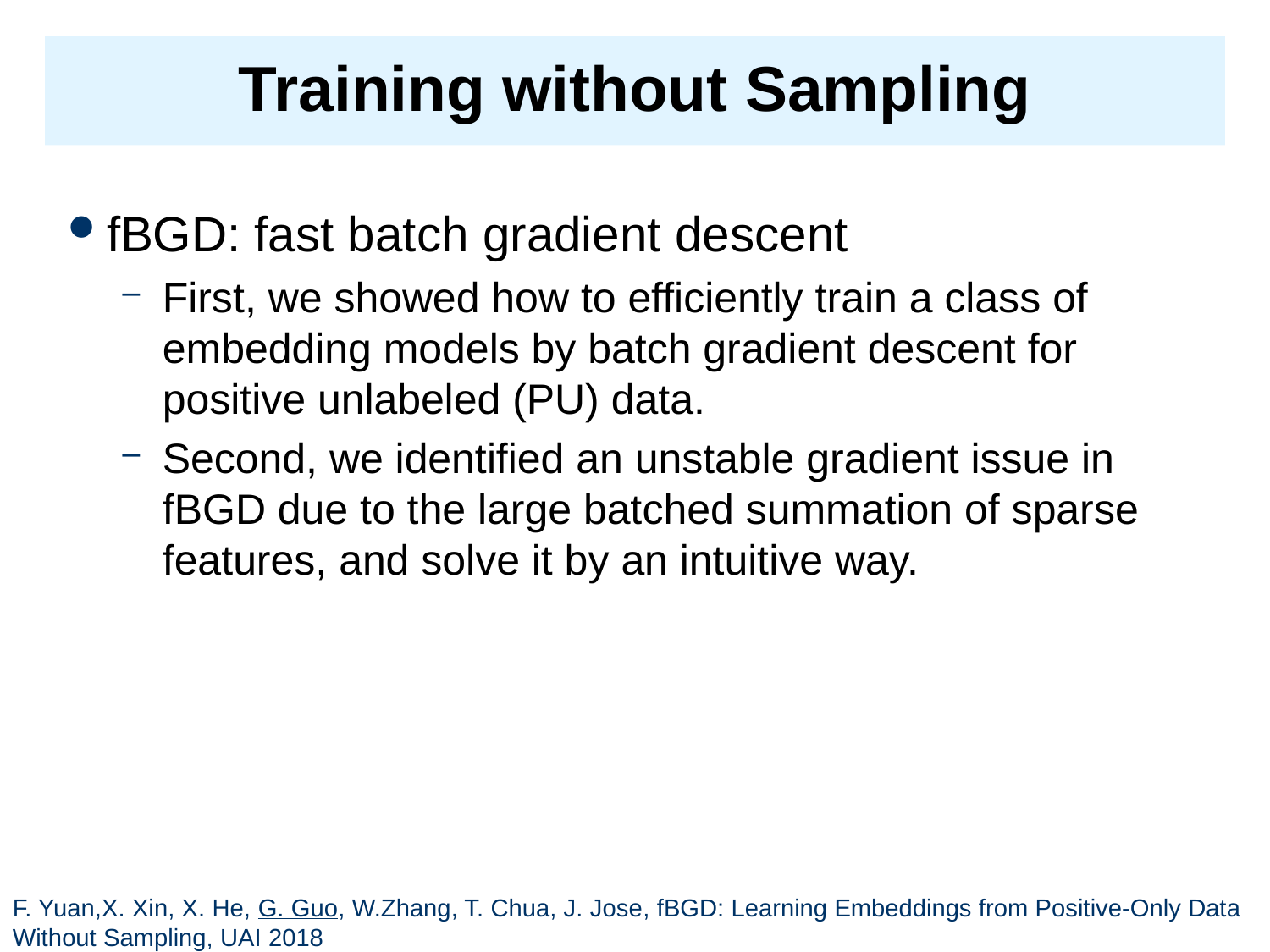

# Training without Sampling
fBGD: fast batch gradient descent
First, we showed how to efficiently train a class of embedding models by batch gradient descent for positive unlabeled (PU) data.
Second, we identified an unstable gradient issue in fBGD due to the large batched summation of sparse features, and solve it by an intuitive way.
F. Yuan,X. Xin, X. He, G. Guo, W.Zhang, T. Chua, J. Jose, fBGD: Learning Embeddings from Positive-Only Data Without Sampling, UAI 2018